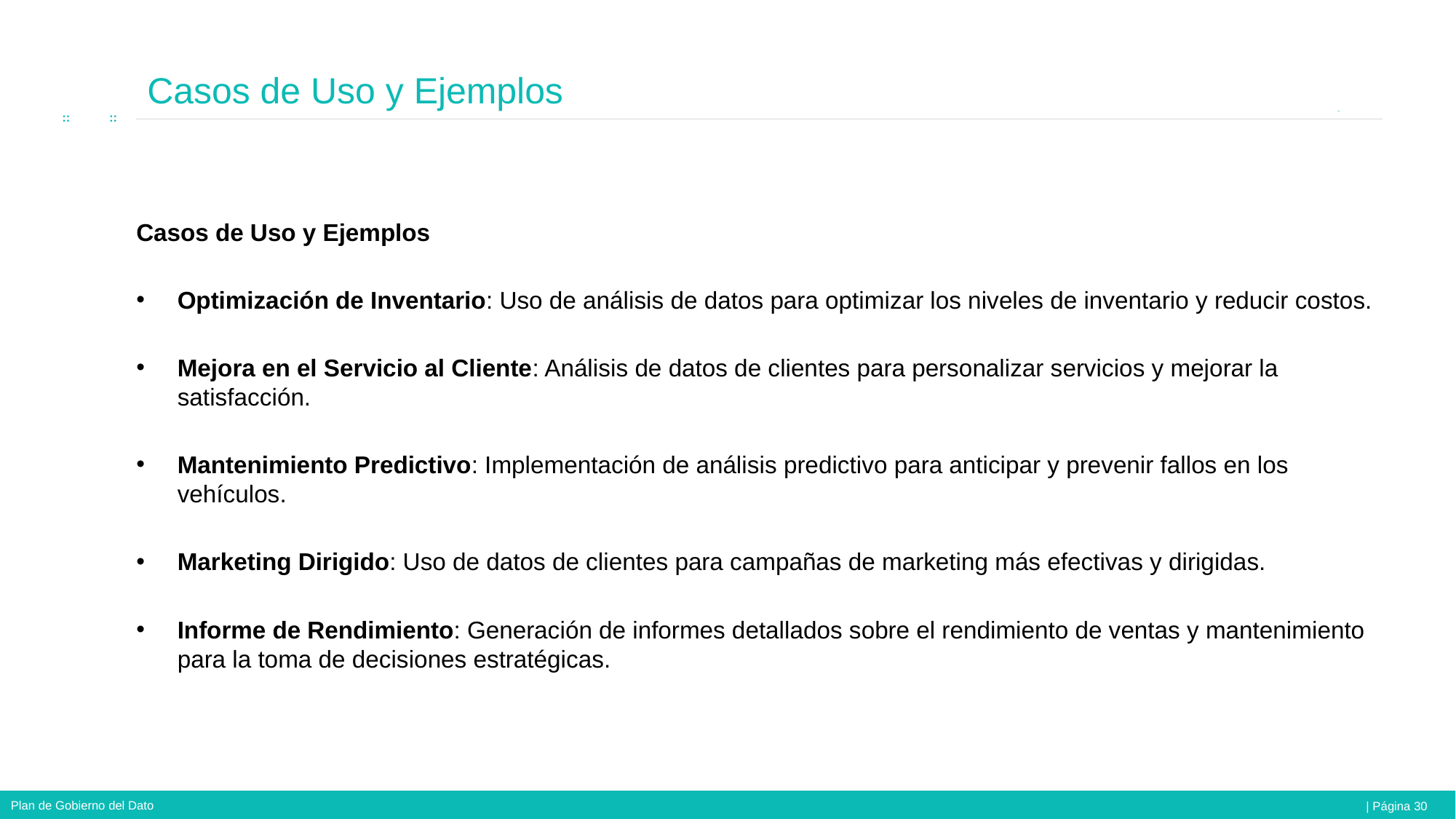

# Casos de Uso y Ejemplos
Casos de Uso y Ejemplos

Optimización de Inventario: Uso de análisis de datos para optimizar los niveles de inventario y reducir costos.

Mejora en el Servicio al Cliente: Análisis de datos de clientes para personalizar servicios y mejorar la satisfacción.

Mantenimiento Predictivo: Implementación de análisis predictivo para anticipar y prevenir fallos en los vehículos.

Marketing Dirigido: Uso de datos de clientes para campañas de marketing más efectivas y dirigidas.

Informe de Rendimiento: Generación de informes detallados sobre el rendimiento de ventas y mantenimiento para la toma de decisiones estratégicas.